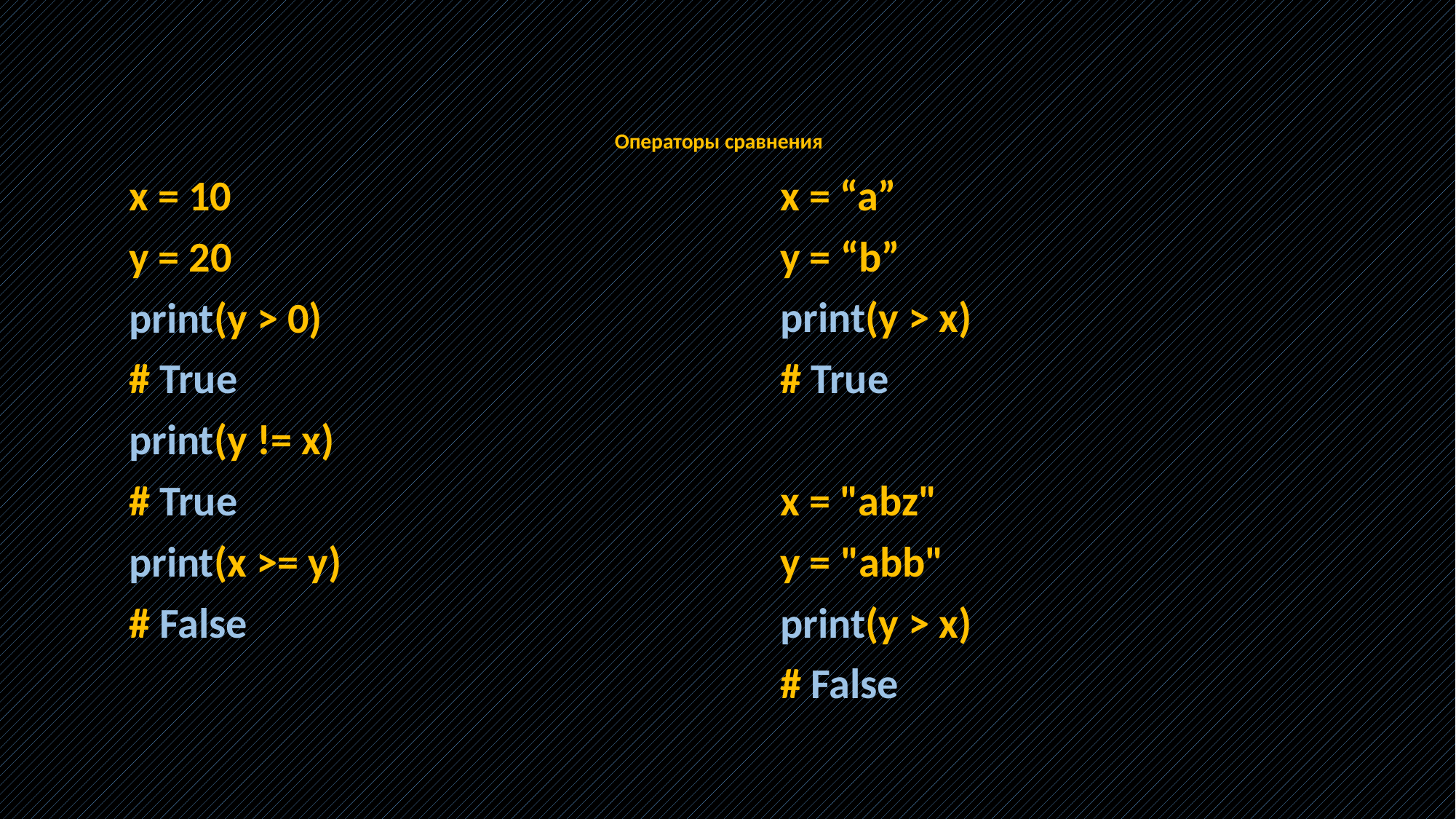

# Операторы сравнения
x = 10
y = 20
print(y > 0)
# True
print(y != x)
# True
print(x >= y)
# False

x = “a”
y = “b”
print(y > x)
# True

x = "abz"
y = "abb"
print(y > x)
# False